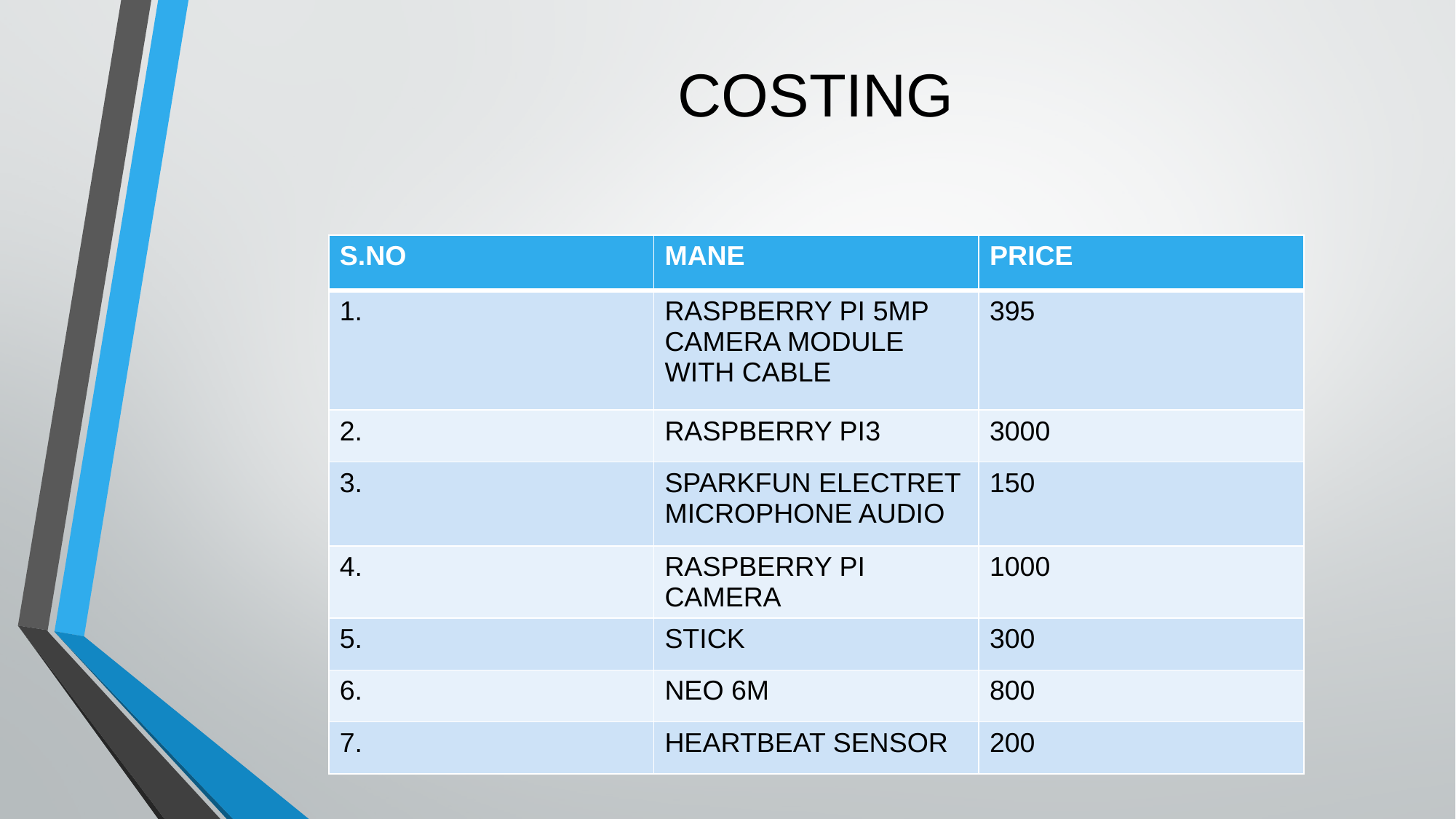

COSTING
| S.NO | MANE | PRICE |
| --- | --- | --- |
| 1. | RASPBERRY PI 5MP CAMERA MODULE WITH CABLE | 395 |
| 2. | RASPBERRY PI3 | 3000 |
| 3. | SPARKFUN ELECTRET MICROPHONE AUDIO | 150 |
| 4. | RASPBERRY PI CAMERA | 1000 |
| 5. | STICK | 300 |
| 6. | NEO 6M | 800 |
| 7. | HEARTBEAT SENSOR | 200 |